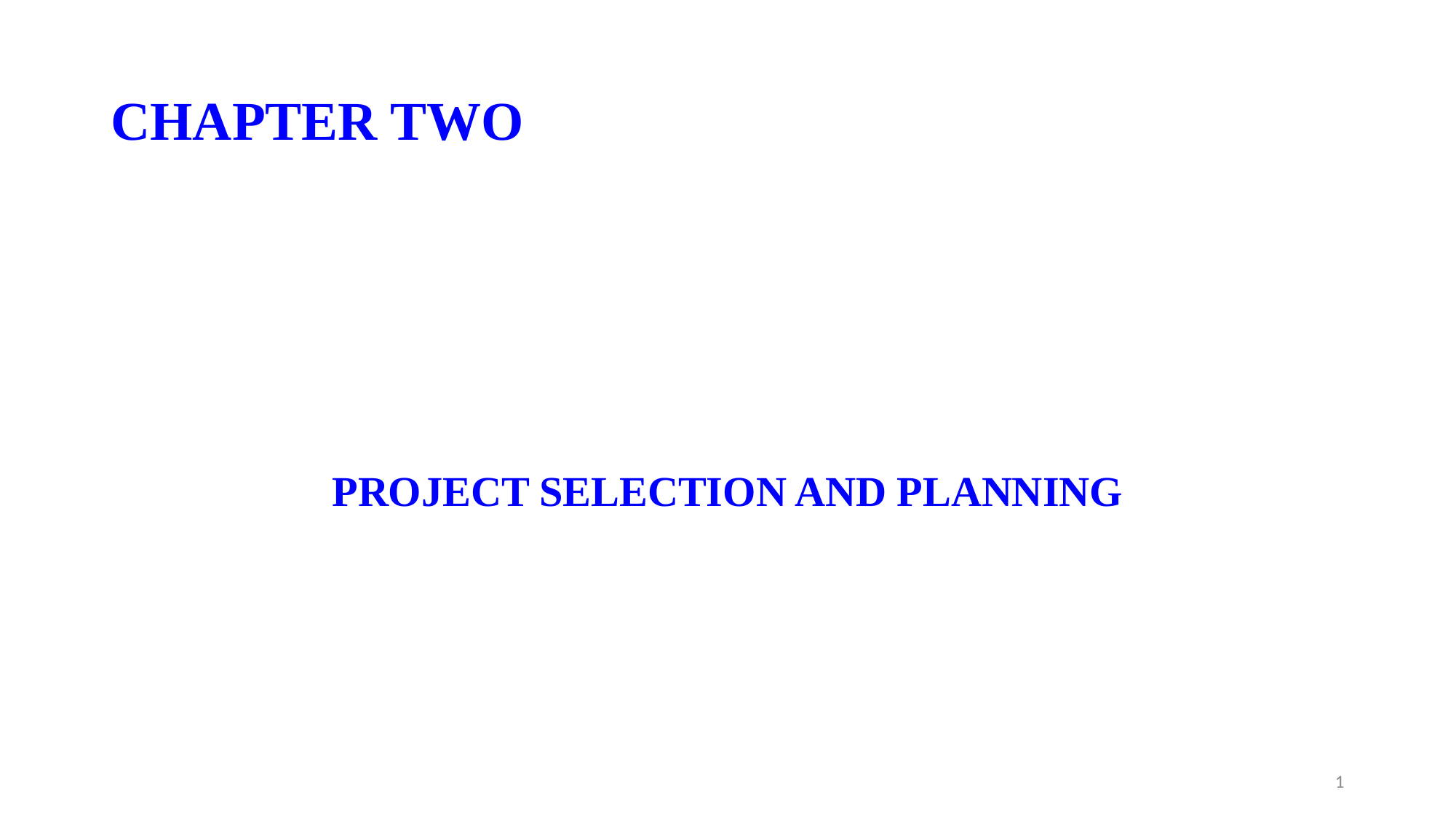

# CHAPTER TWO
PROJECT SELECTION AND PLANNING
1